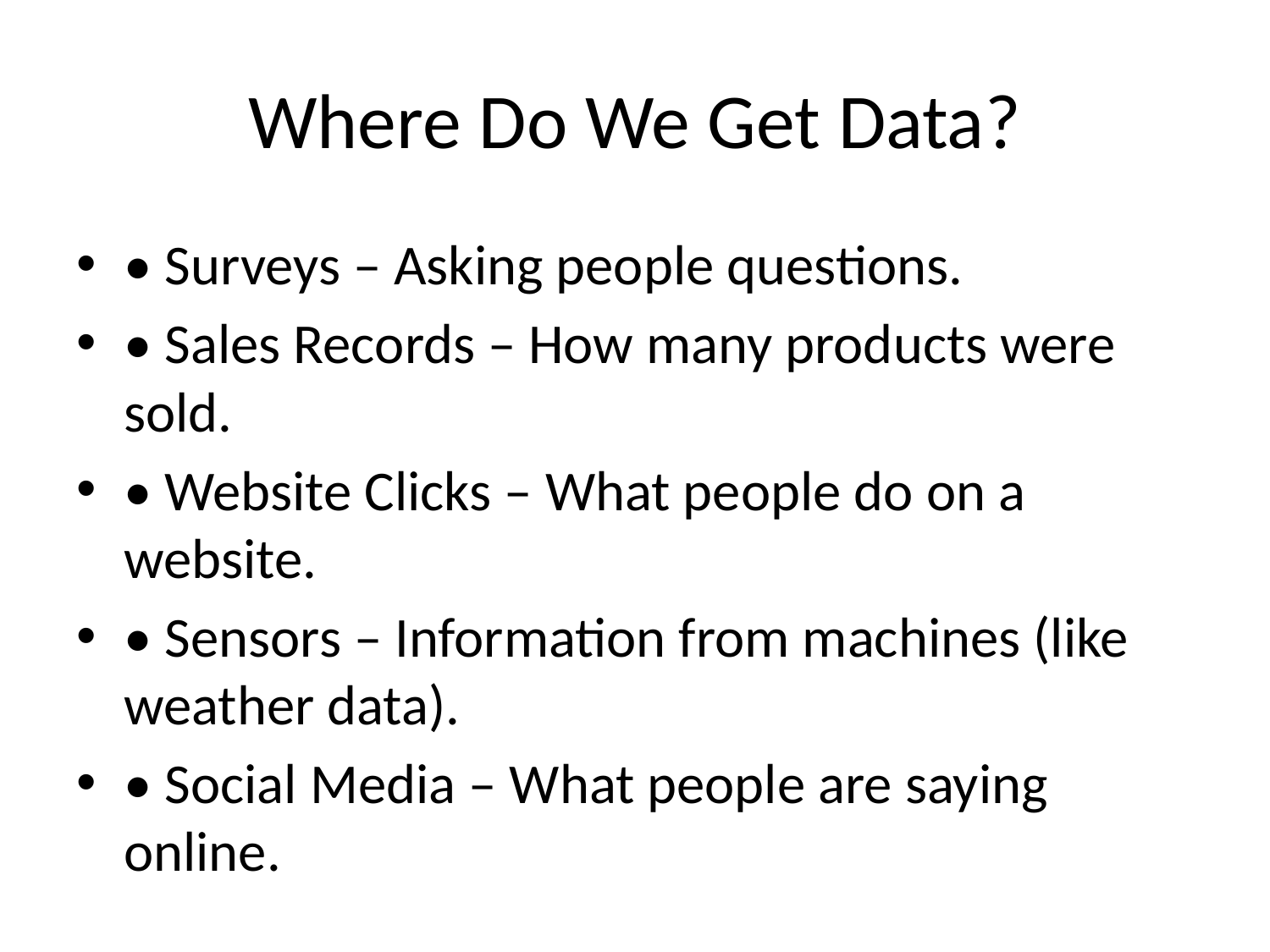

# Where Do We Get Data?
• Surveys – Asking people questions.
• Sales Records – How many products were sold.
• Website Clicks – What people do on a website.
• Sensors – Information from machines (like weather data).
• Social Media – What people are saying online.